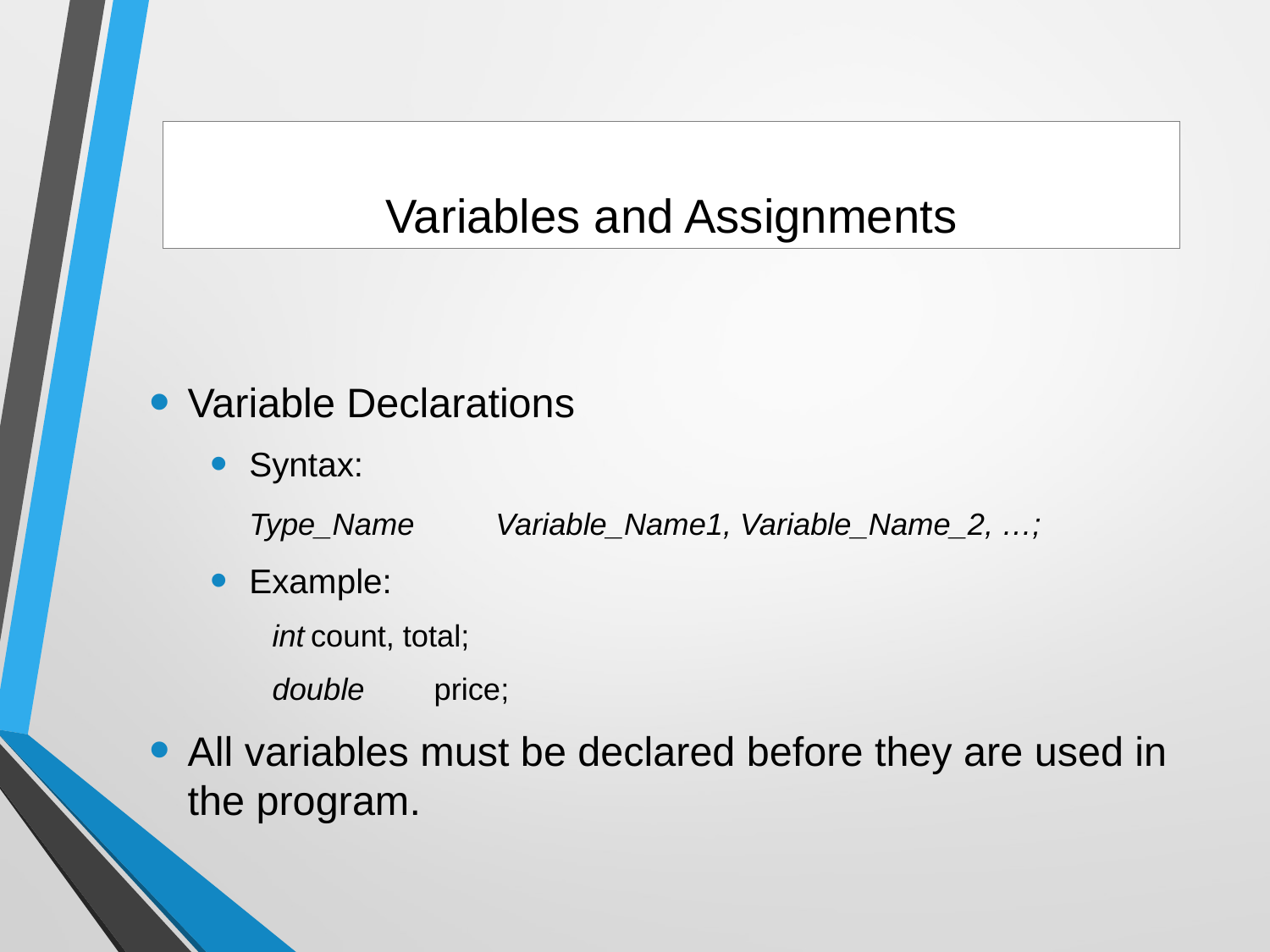

Variables and Assignments

Variable Declarations
Syntax:
	Type_Name	Variable_Name1, Variable_Name_2, …;
Example:
int		count, total;
double 	price;
All variables must be declared before they are used in the program.